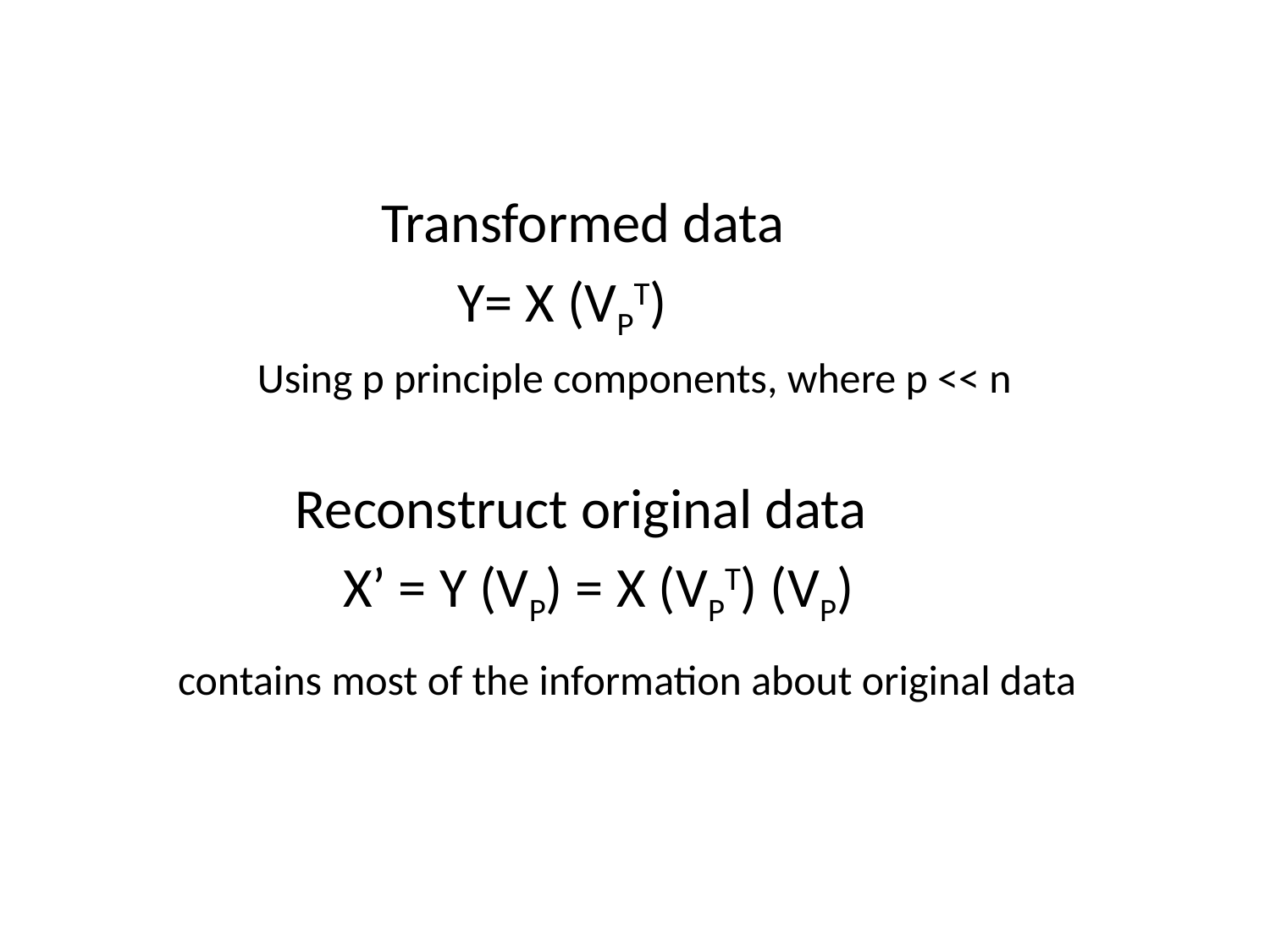

Transformed data
                              Y= X (VPT)
                   Using p principle components, where p << n

                       Reconstruct original data
                     X’ = Y (VP) = X (VPT) (VP)
         contains most of the information about original data